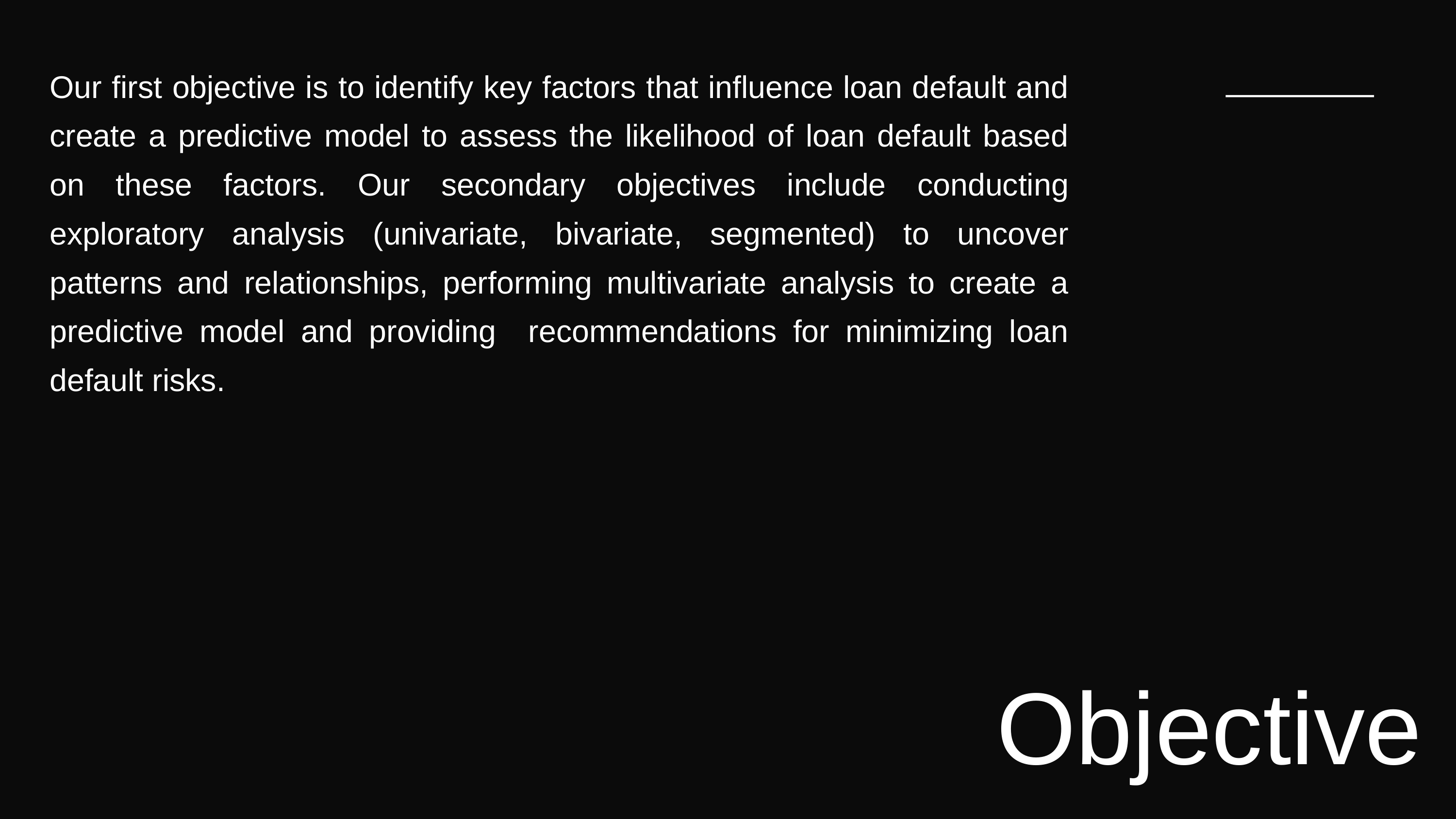

Our first objective is to identify key factors that influence loan default and create a predictive model to assess the likelihood of loan default based on these factors. Our secondary objectives include conducting exploratory analysis (univariate, bivariate, segmented) to uncover patterns and relationships, performing multivariate analysis to create a predictive model and providing  recommendations for minimizing loan default risks.

Objective